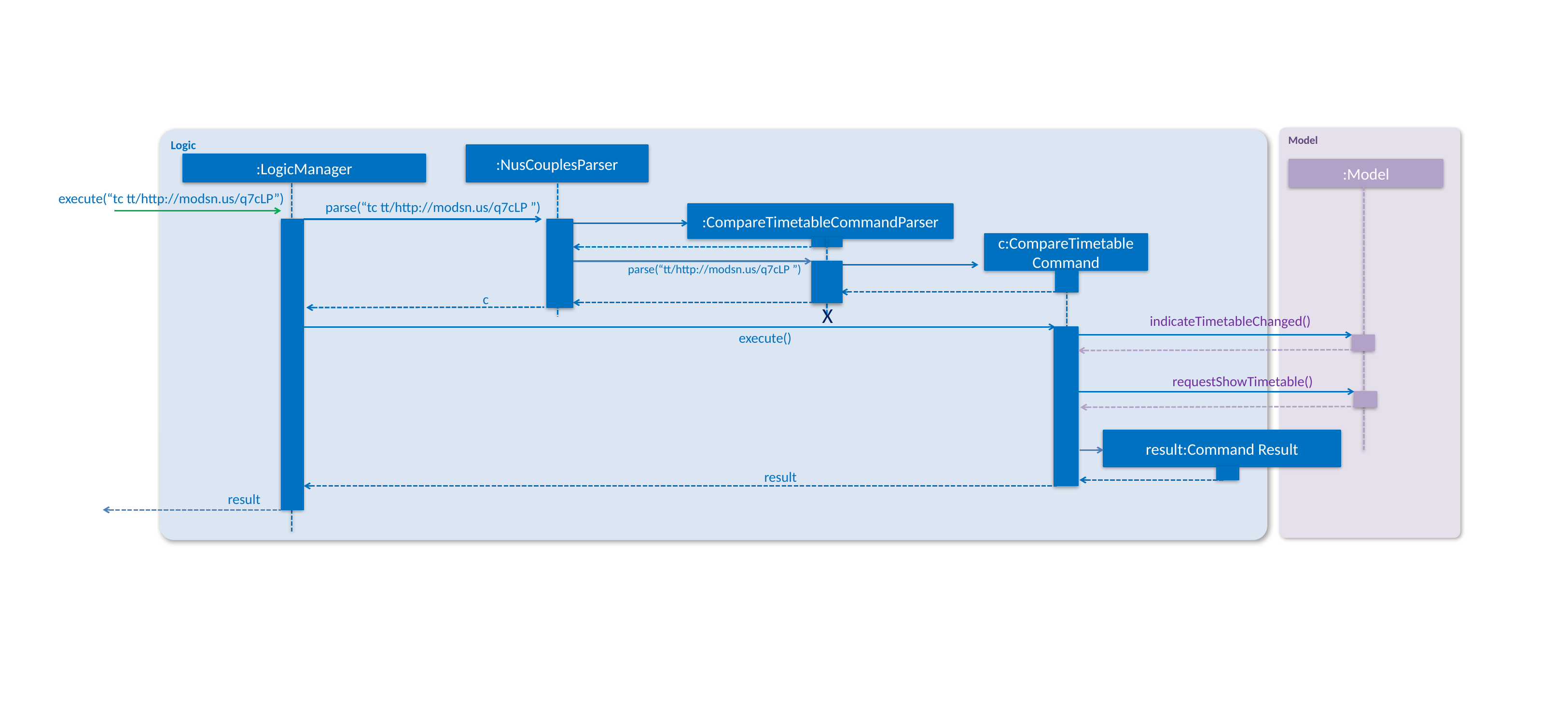

Model
Logic
:NusCouplesParser
:LogicManager
:Model
execute(“tc tt/http://modsn.us/q7cLP”)
parse(“tc tt/http://modsn.us/q7cLP ”)
:CompareTimetableCommandParser

c:CompareTimetable
Command

parse(“tt/http://modsn.us/q7cLP ”)

c
X
indicateTimetableChanged()

execute()

result:Command Result

result
result
requestShowTimetable()